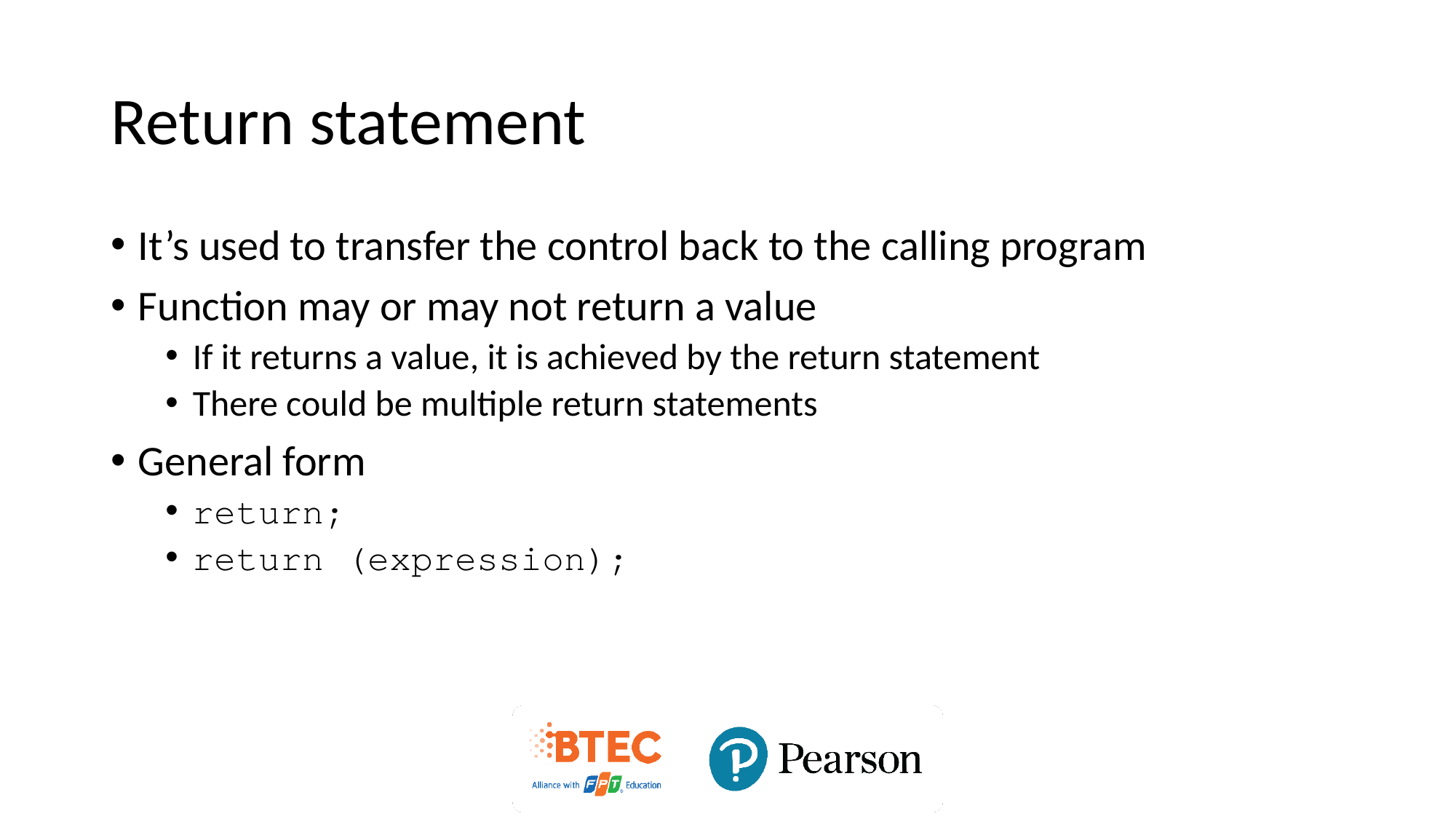

# Return statement
It’s used to transfer the control back to the calling program
Function may or may not return a value
If it returns a value, it is achieved by the return statement
There could be multiple return statements
General form
return;
return (expression);